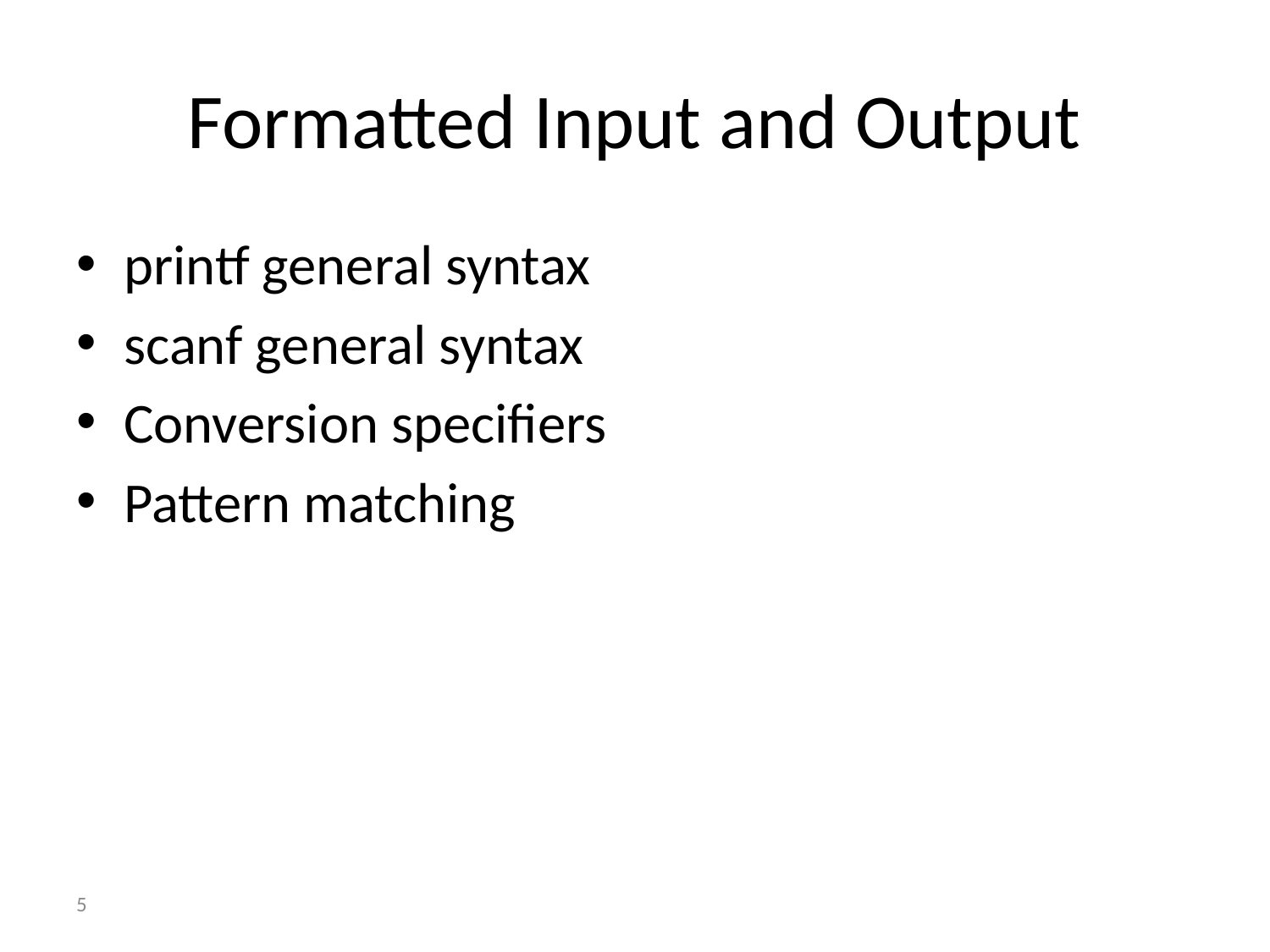

# Formatted Input and Output
printf general syntax
scanf general syntax
Conversion specifiers
Pattern matching

5